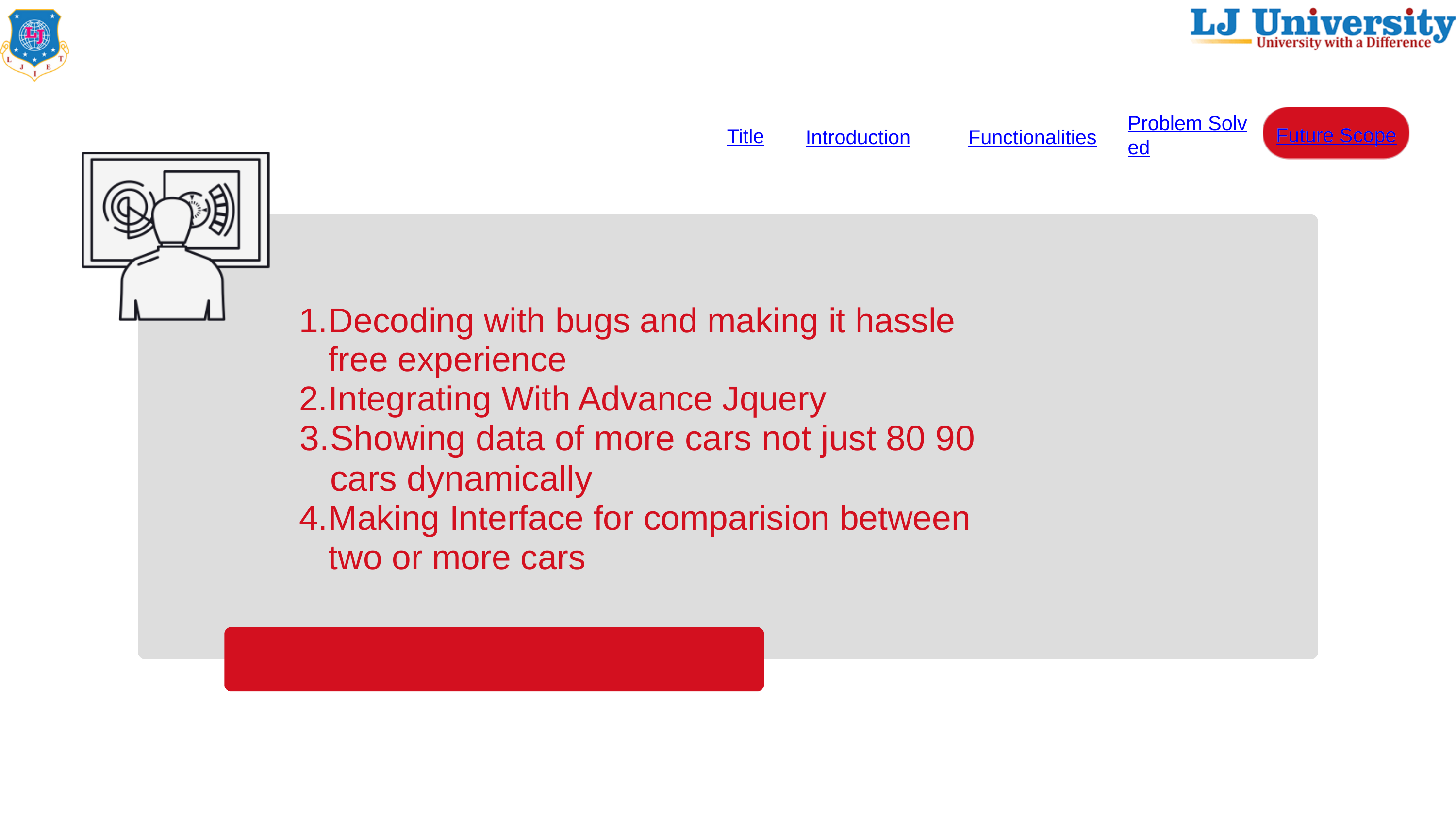

Problem Solved
Future Scope
Future Scope
Title
Title
Introduction
Introduction
Functionalities
Functionalities

Decoding with bugs and making it hassle free experience
Integrating With Advance Jquery
Showing data of more cars not just 80 90 cars dynamically
Making Interface for comparision between two or more cars